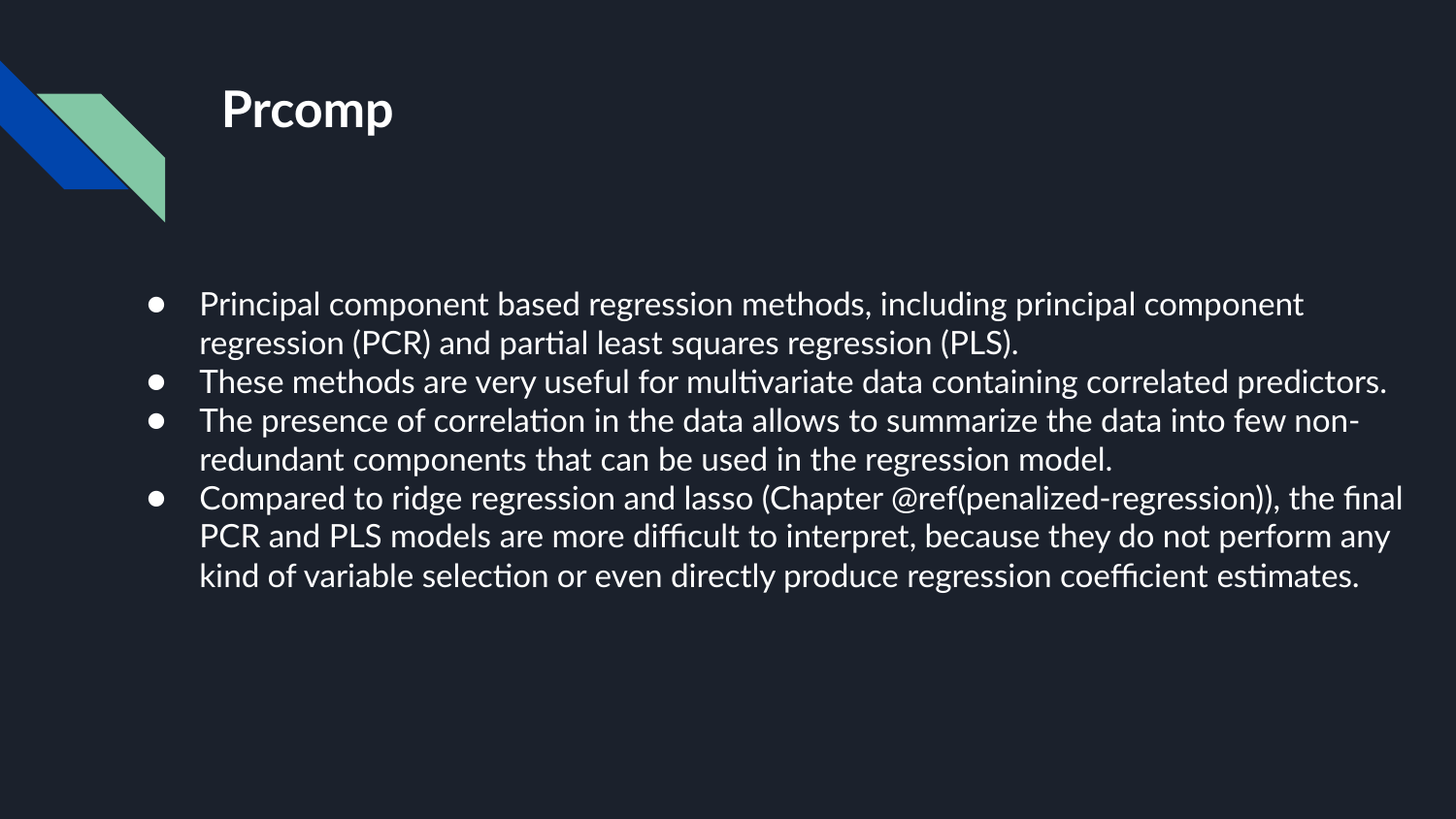

# Prcomp

Principal component based regression methods, including principal component regression (PCR) and partial least squares regression (PLS).
These methods are very useful for multivariate data containing correlated predictors.
The presence of correlation in the data allows to summarize the data into few non-redundant components that can be used in the regression model.
Compared to ridge regression and lasso (Chapter @ref(penalized-regression)), the final PCR and PLS models are more difficult to interpret, because they do not perform any kind of variable selection or even directly produce regression coefficient estimates.